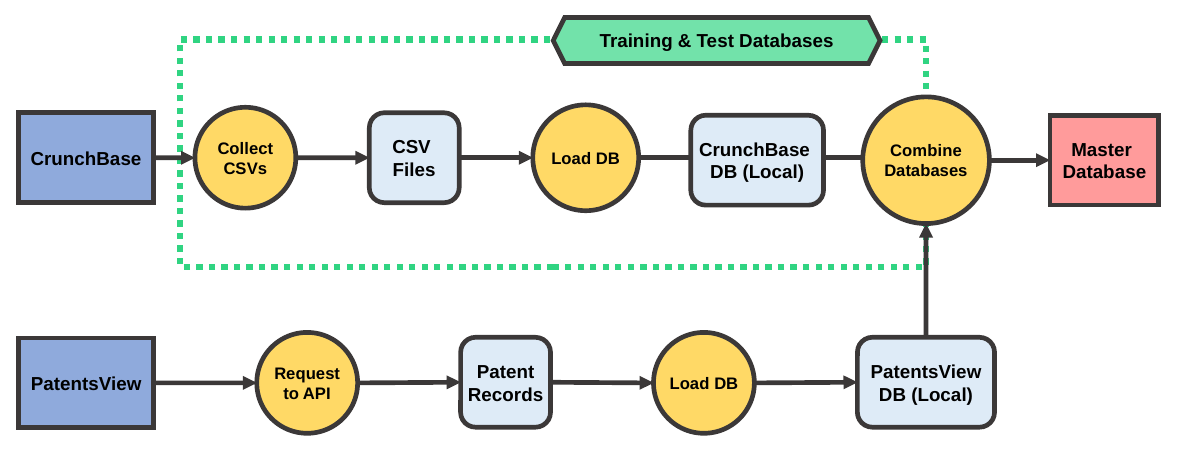

Training & Test Databases

Combine Databases
Load DB
Collect CSVs
CrunchBase
CSV
Files
CrunchBase
DB (Local)
Master
Database
Request to API
Load DB
Patent Records
PatentsView DB (Local)
PatentsView